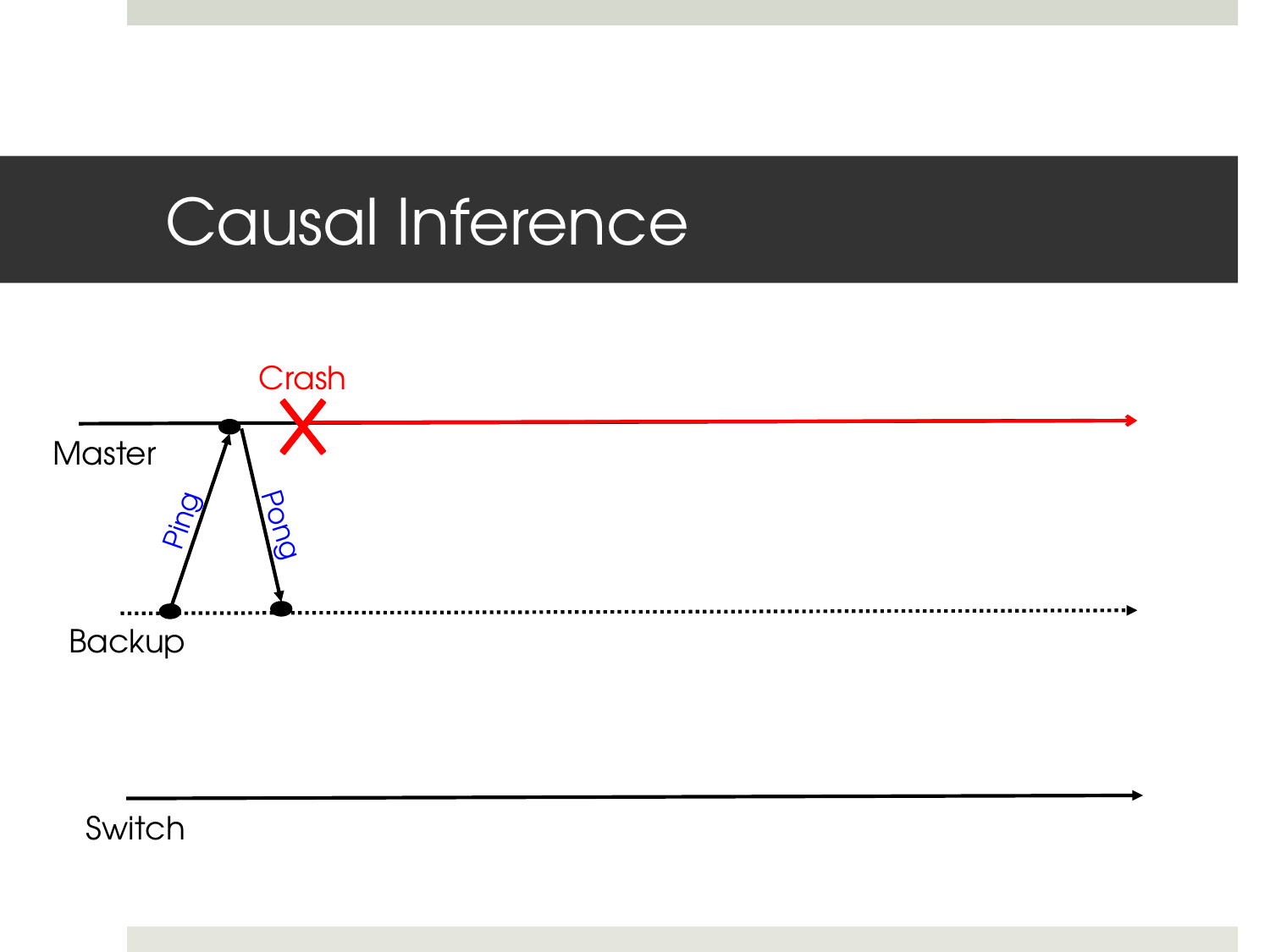

# Causal Inference
Crash

Master
Ping
Pong

Backup
Switch